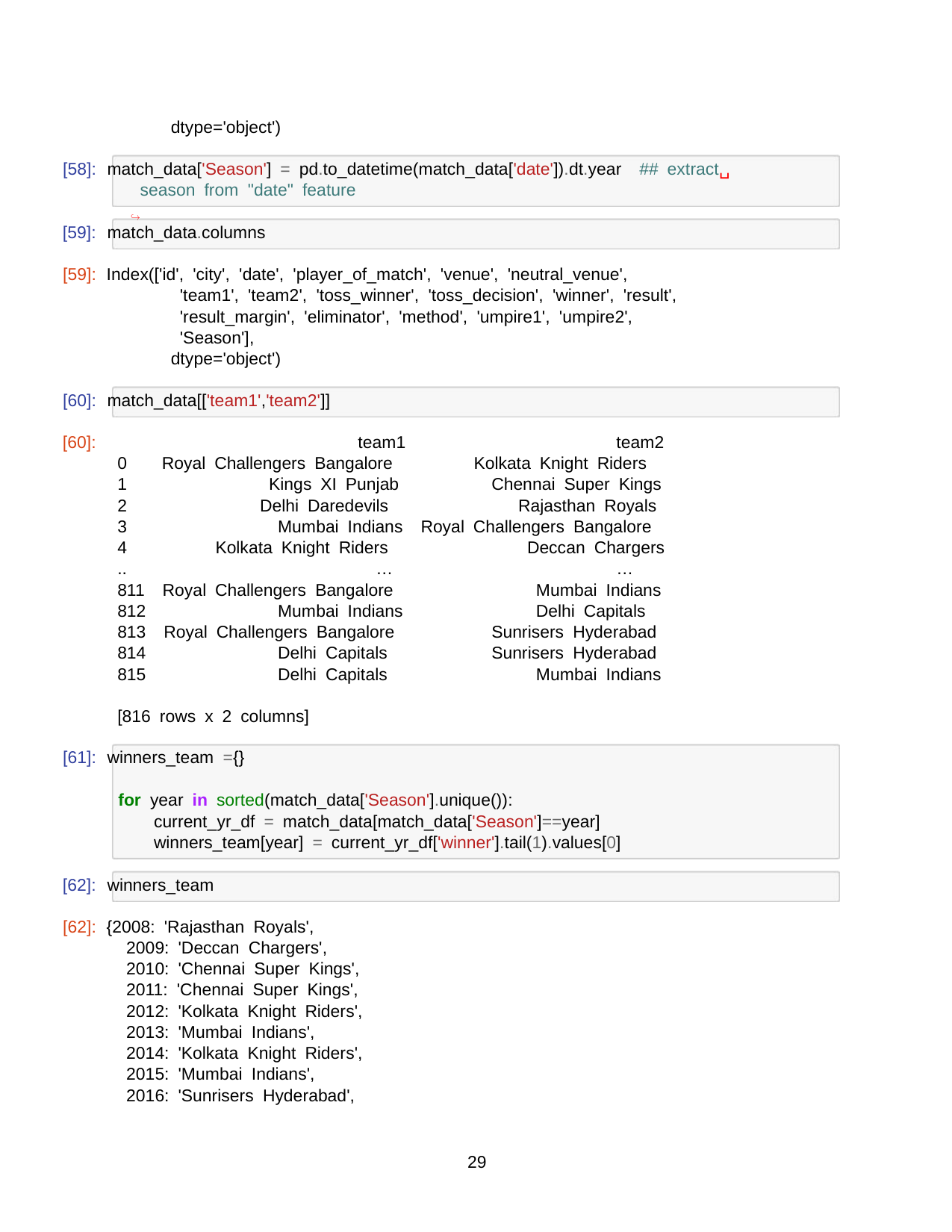

dtype='object')

[58]: match_data['Season'] = pd.to_datetime(match_data['date']).dt.year ## extract␣
↪
season from "date" feature

[59]: match_data.columns
[59]: Index(['id', 'city', 'date', 'player_of_match', 'venue', 'neutral_venue',
'team1', 'team2', 'toss_winner', 'toss_decision', 'winner', 'result',
'result_margin', 'eliminator', 'method', 'umpire1', 'umpire2',
'Season'],

dtype='object')

[60]: match_data[['team1','team2']]
[60]:
team1
Royal Challengers Bangalore
Kings XI Punjab
team2
Kolkata Knight Riders
Chennai Super Kings
Rajasthan Royals

0
1
2
Delhi Daredevils
3
Mumbai Indians Royal Challengers Bangalore
4
Kolkata Knight Riders
Deccan Chargers
…
Mumbai Indians
Delhi Capitals
Sunrisers Hyderabad
Sunrisers Hyderabad
Mumbai Indians
..
…
811 Royal Challengers Bangalore
812
Mumbai Indians
813 Royal Challengers Bangalore
814
815
Delhi Capitals
Delhi Capitals
[816 rows x 2 columns]
[61]: winners_team ={}

for year in sorted(match_data['Season'].unique()):
current_yr_df = match_data[match_data['Season']==year]
winners_team[year] = current_yr_df['winner'].tail(1).values[0]

[62]: winners_team
[62]: {2008: 'Rajasthan Royals',
2009: 'Deccan Chargers',

2010: 'Chennai Super Kings',
2011: 'Chennai Super Kings',
2012: 'Kolkata Knight Riders',
2013: 'Mumbai Indians',
2014: 'Kolkata Knight Riders',
2015: 'Mumbai Indians',
2016: 'Sunrisers Hyderabad',
29